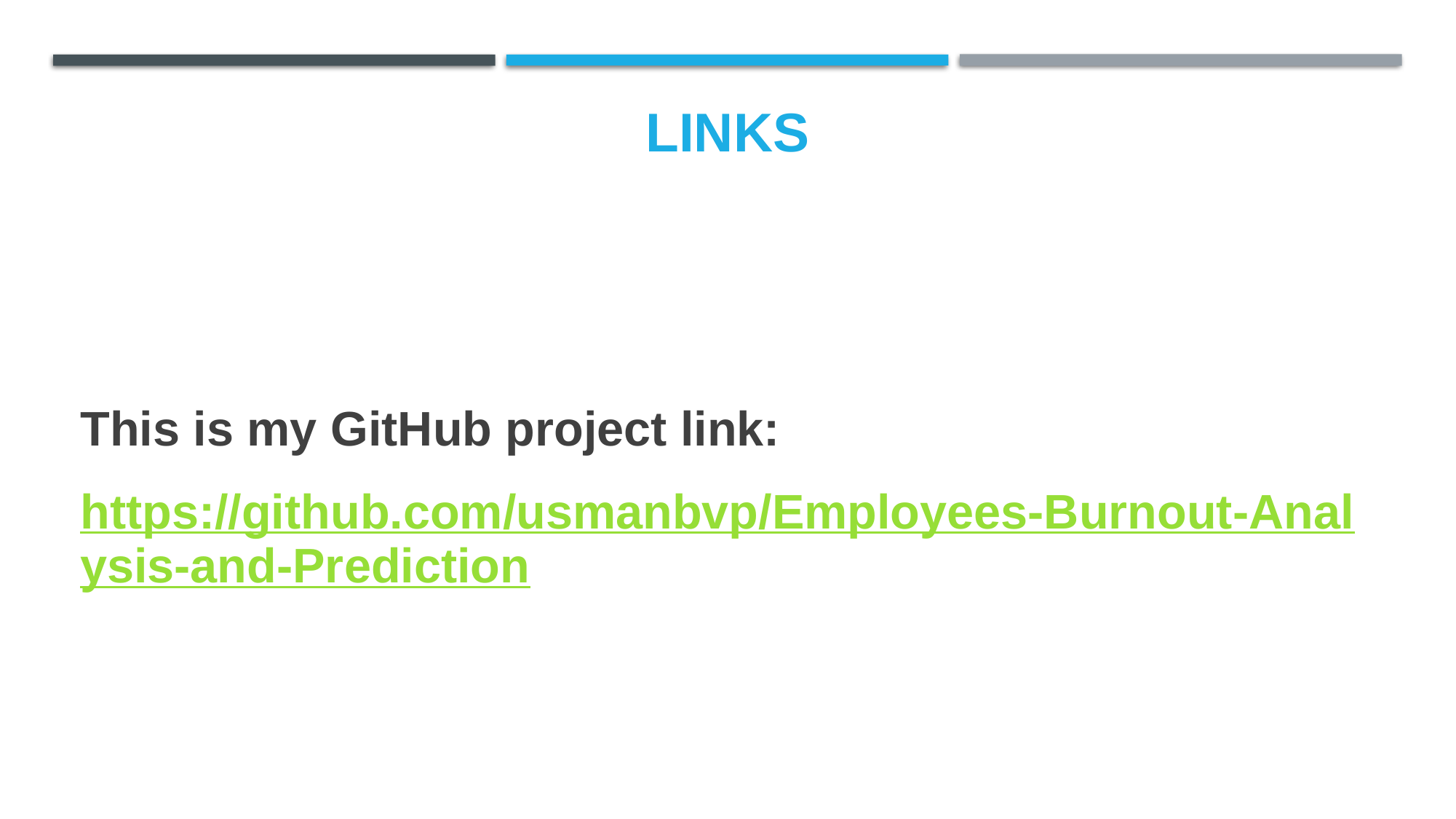

# links
This is my GitHub project link:
https://github.com/usmanbvp/Employees-Burnout-Analysis-and-Prediction